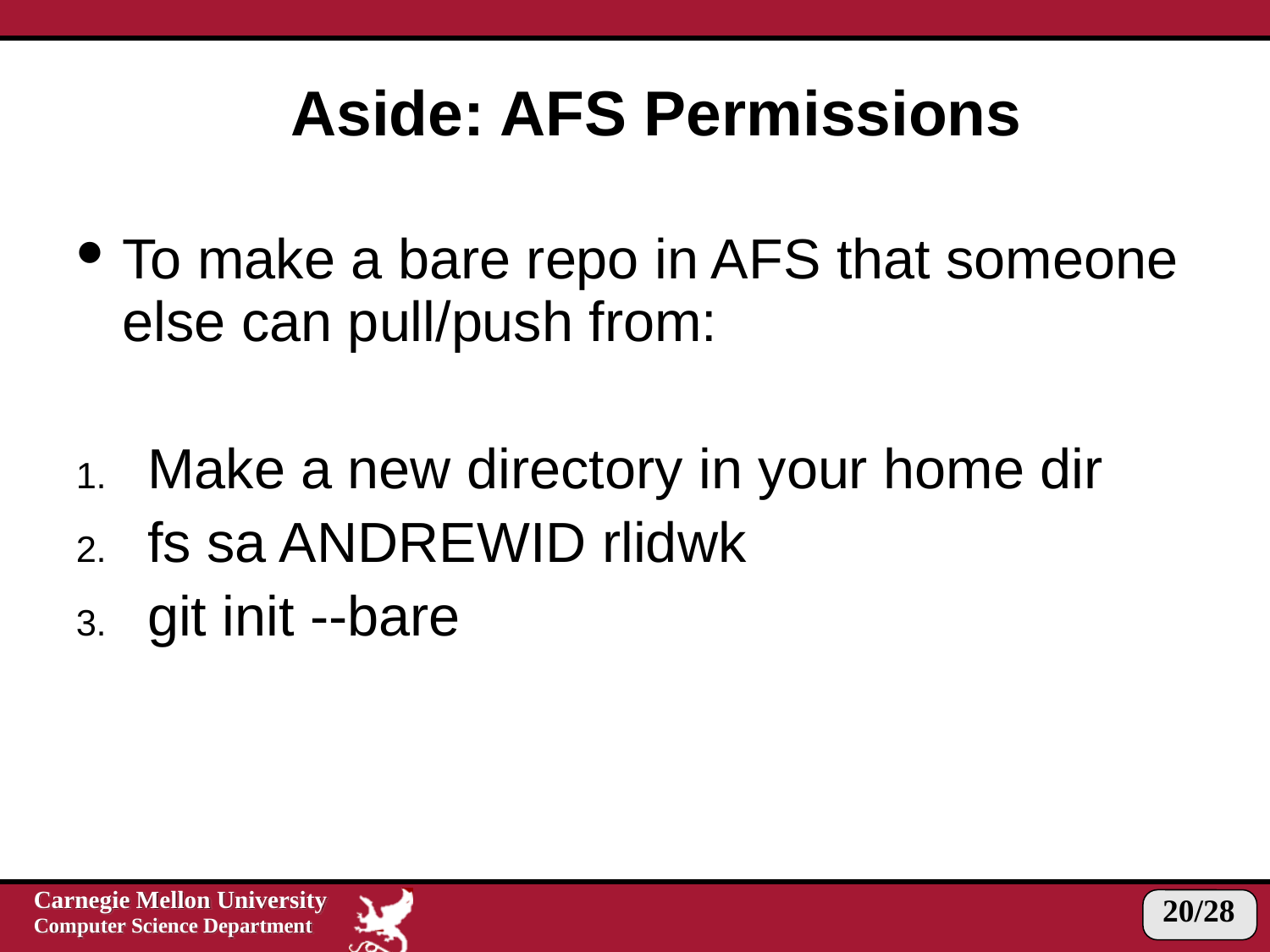

# Aside: AFS Permissions
To make a bare repo in AFS that someone else can pull/push from:

Make a new directory in your home dir
fs sa ANDREWID rlidwk
git init --bare